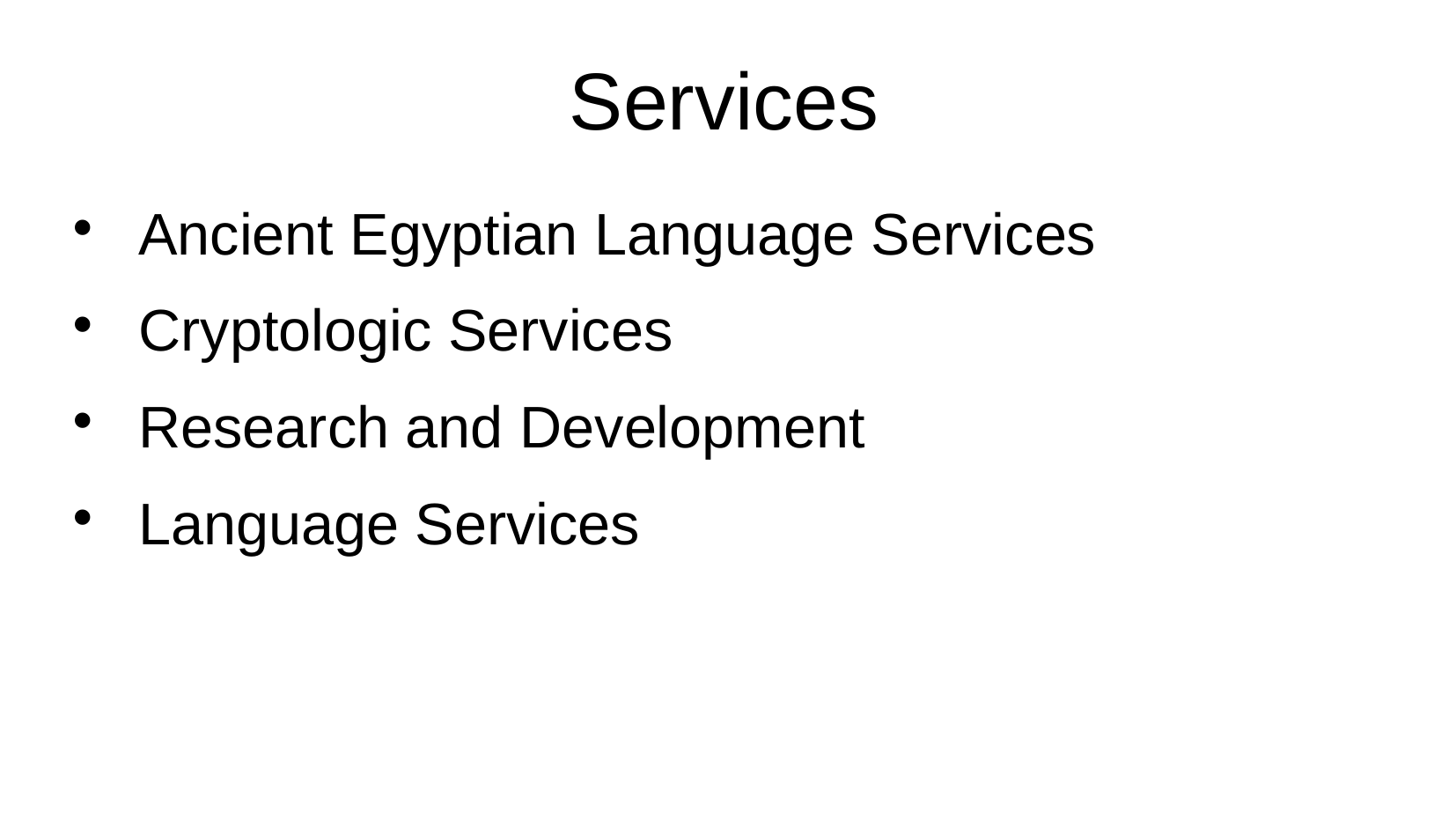

Services
 Ancient Egyptian Language Services
 Cryptologic Services
 Research and Development
 Language Services